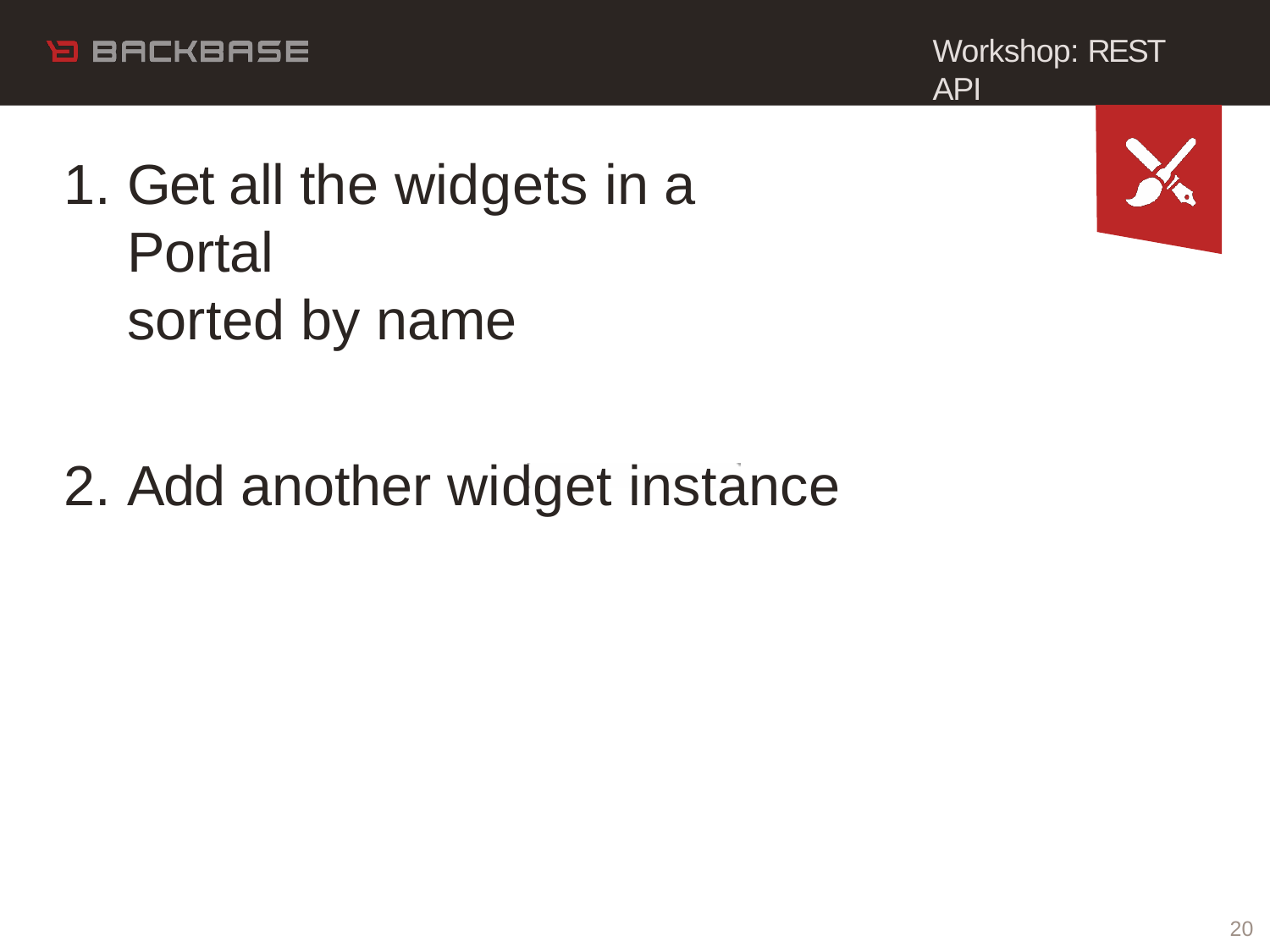

# Workshop: REST API

Get all the widgets in a Portal
sorted by name

Add another widget instance
20